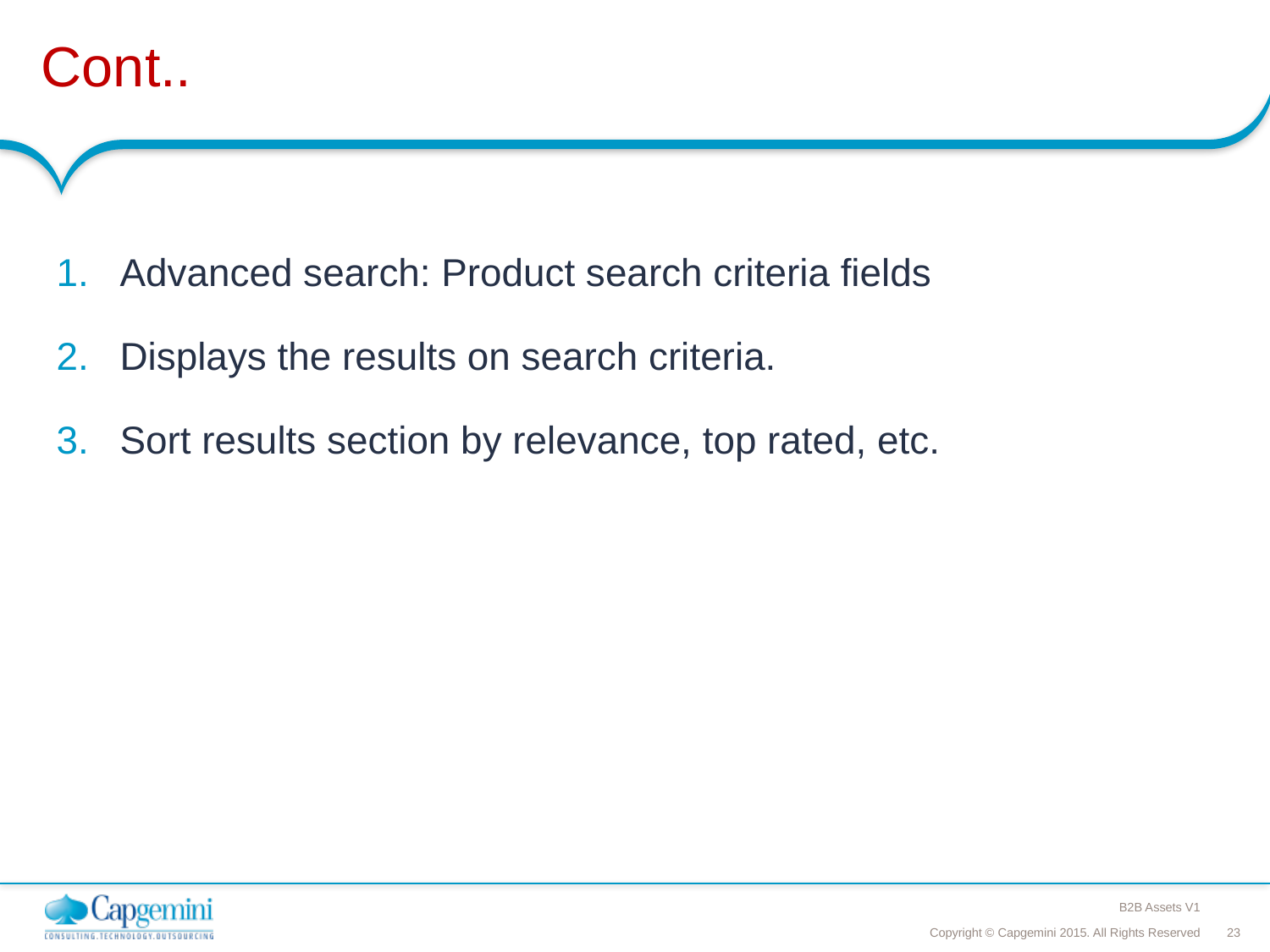

# Cont..

Advanced search: Product search criteria fields

Displays the results on search criteria.

Sort results section by relevance, top rated, etc.